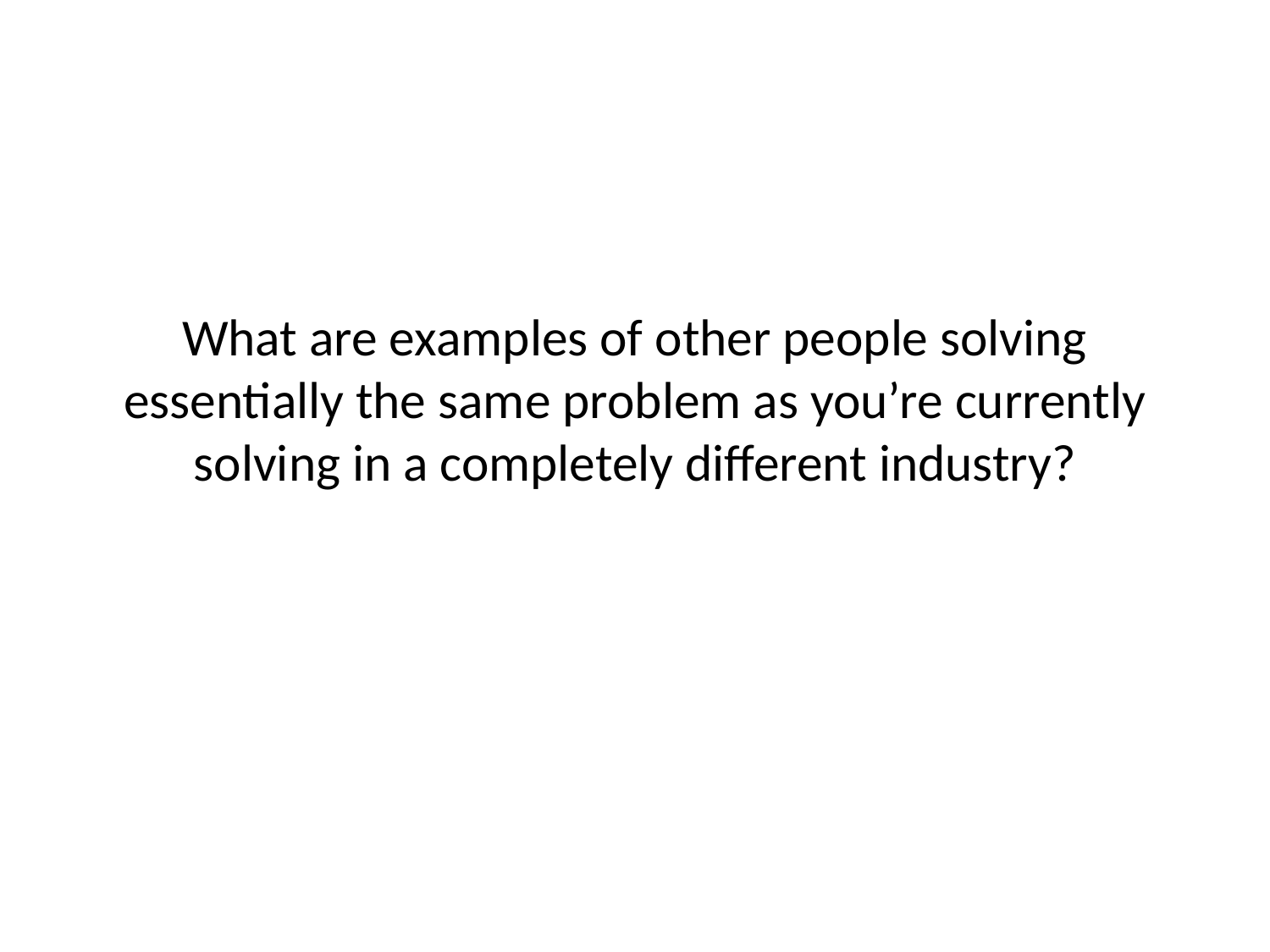

# What are examples of other people solving essentially the same problem as you’re currently solving in a completely different industry?